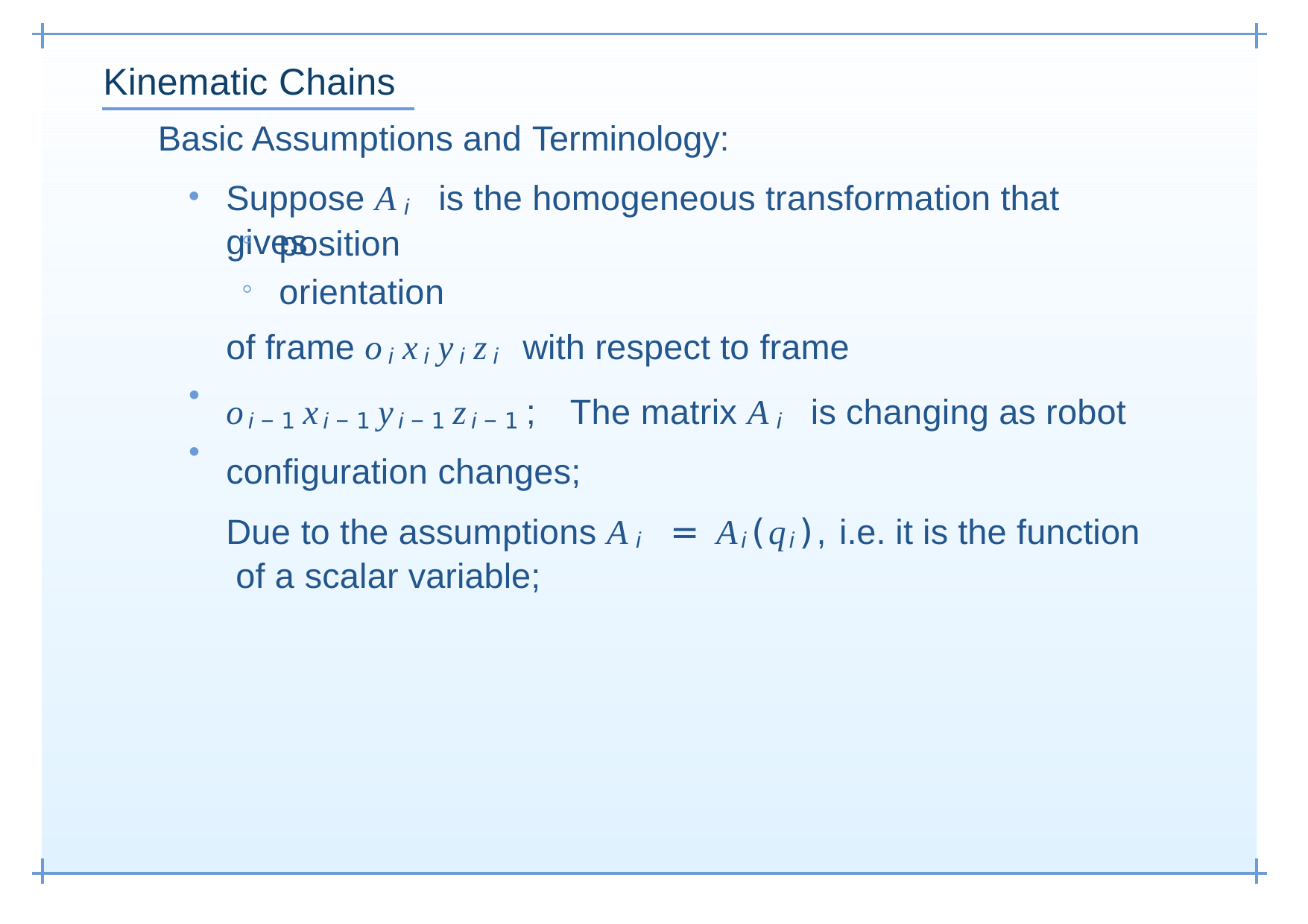

# Kinematic Chains
Basic Assumptions and Terminology:
Suppose Ai is the homogeneous transformation that gives

of frame oixiyizi with respect to frame oi−1xi−1yi−1zi−1;  The matrix Ai is changing as robot configuration changes;
Due to the assumptions Ai = Ai(qi), i.e. it is the function  of a scalar variable;
◦
◦
position  orientation
•
•